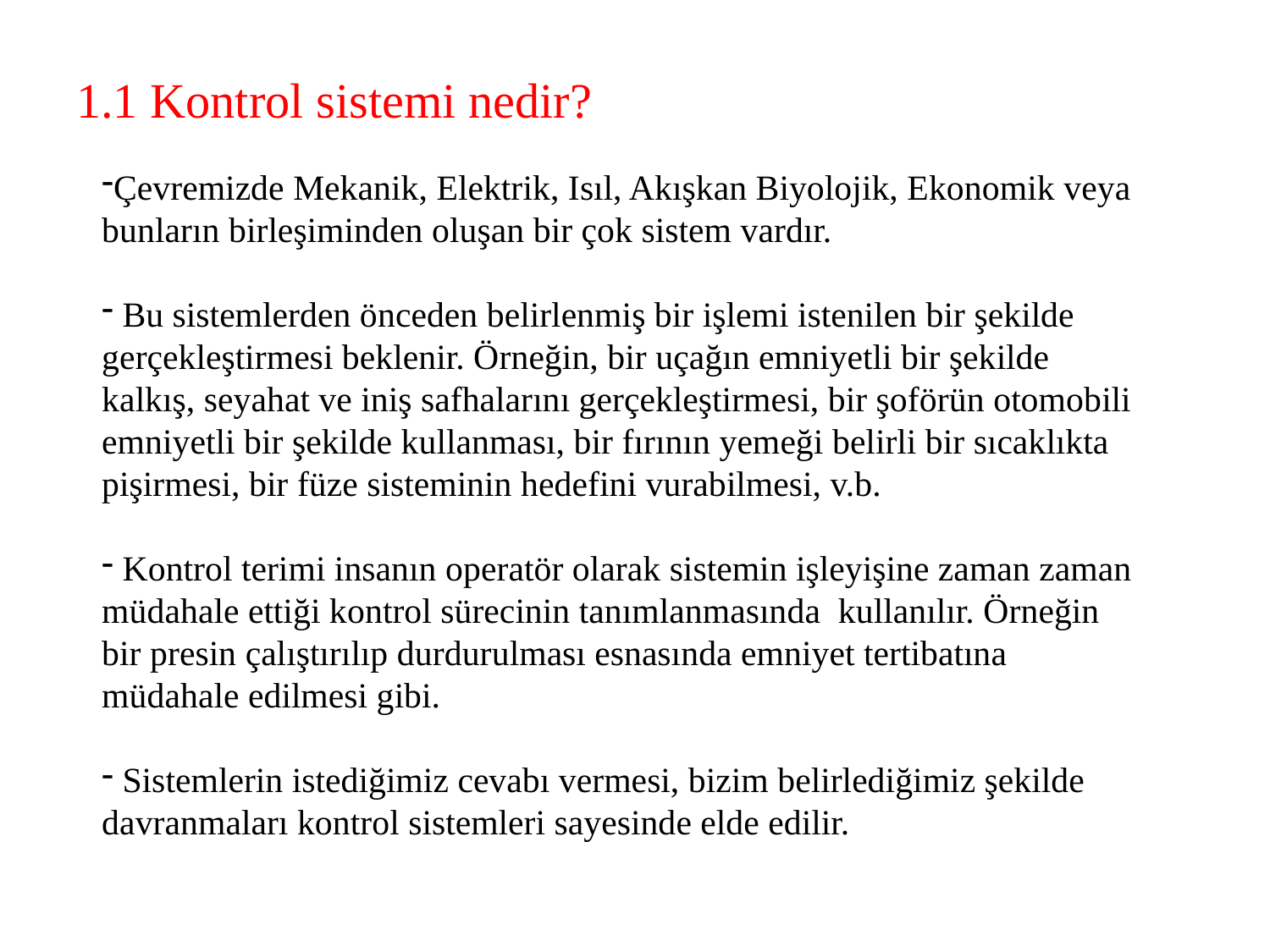

# 1.1 Kontrol sistemi nedir?
Çevremizde Mekanik, Elektrik, Isıl, Akışkan Biyolojik, Ekonomik veya bunların birleşiminden oluşan bir çok sistem vardır.

 Bu sistemlerden önceden belirlenmiş bir işlemi istenilen bir şekilde gerçekleştirmesi beklenir. Örneğin, bir uçağın emniyetli bir şekilde kalkış, seyahat ve iniş safhalarını gerçekleştirmesi, bir şoförün otomobili emniyetli bir şekilde kullanması, bir fırının yemeği belirli bir sıcaklıkta pişirmesi, bir füze sisteminin hedefini vurabilmesi, v.b.

 Kontrol terimi insanın operatör olarak sistemin işleyişine zaman zaman müdahale ettiği kontrol sürecinin tanımlanmasında  kullanılır. Örneğin bir presin çalıştırılıp durdurulması esnasında emniyet tertibatına müdahale edilmesi gibi.

 Sistemlerin istediğimiz cevabı vermesi, bizim belirlediğimiz şekilde davranmaları kontrol sistemleri sayesinde elde edilir.